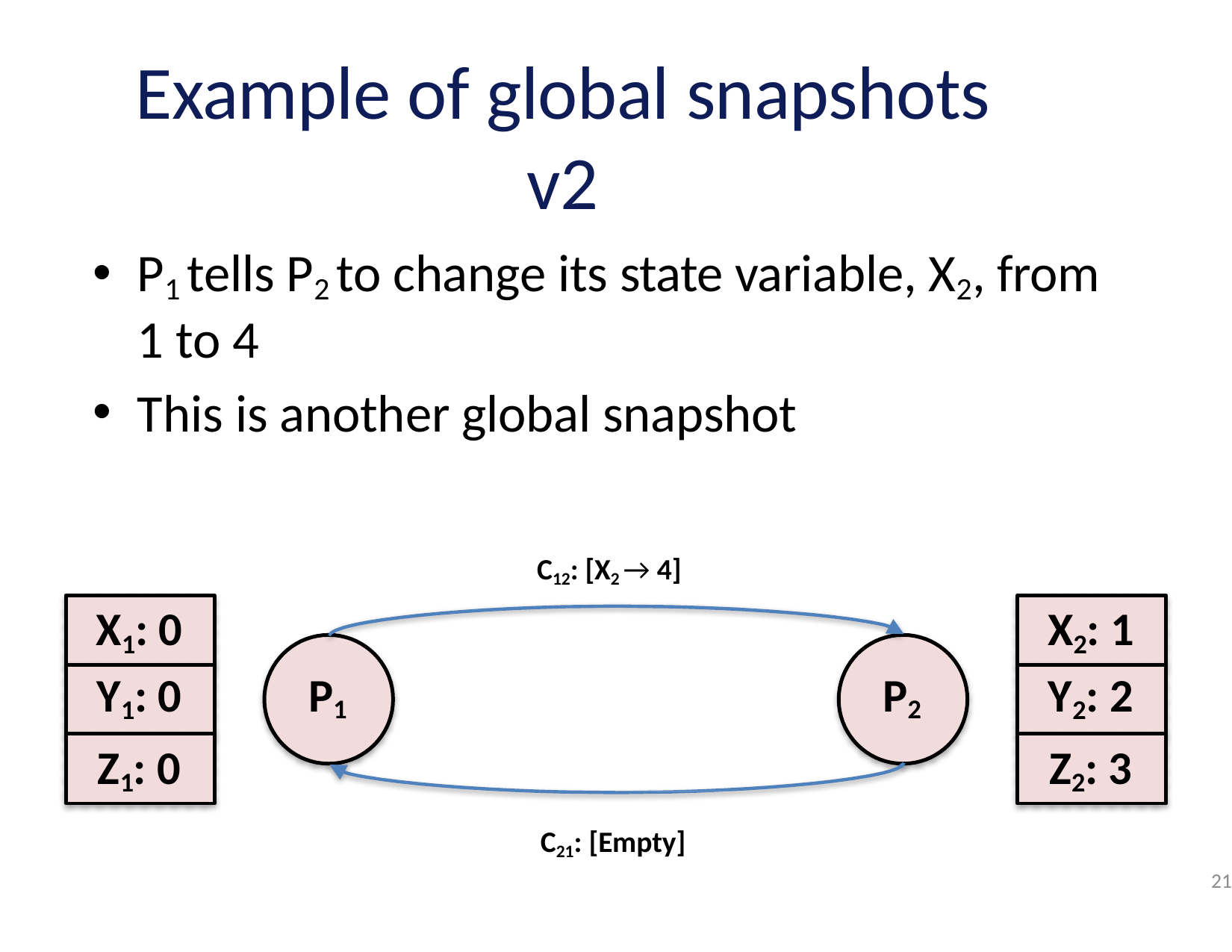

# Example of global snapshots v2
P1 tells P2 to change its state variable, X2, from  1 to 4
This is another global snapshot
C12: [X2 → 4]

X1: 0
X2: 1

P1
P2
Y1: 0
Z1: 0
Y2: 2
Z2: 3

C21: [Empty]
21